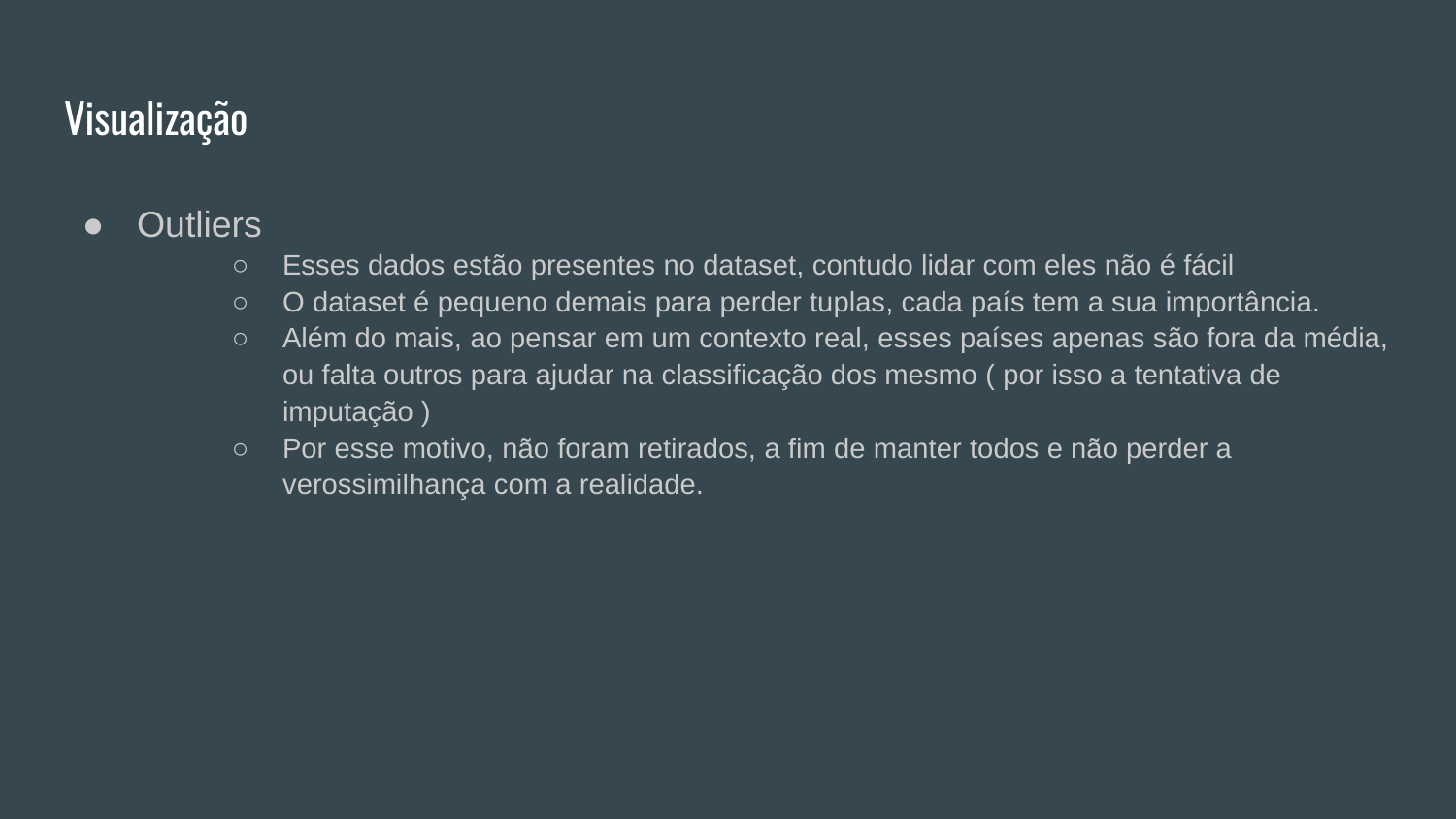

# Visualização
Outliers
Esses dados estão presentes no dataset, contudo lidar com eles não é fácil
O dataset é pequeno demais para perder tuplas, cada país tem a sua importância.
Além do mais, ao pensar em um contexto real, esses países apenas são fora da média, ou falta outros para ajudar na classificação dos mesmo ( por isso a tentativa de imputação )
Por esse motivo, não foram retirados, a fim de manter todos e não perder a verossimilhança com a realidade.